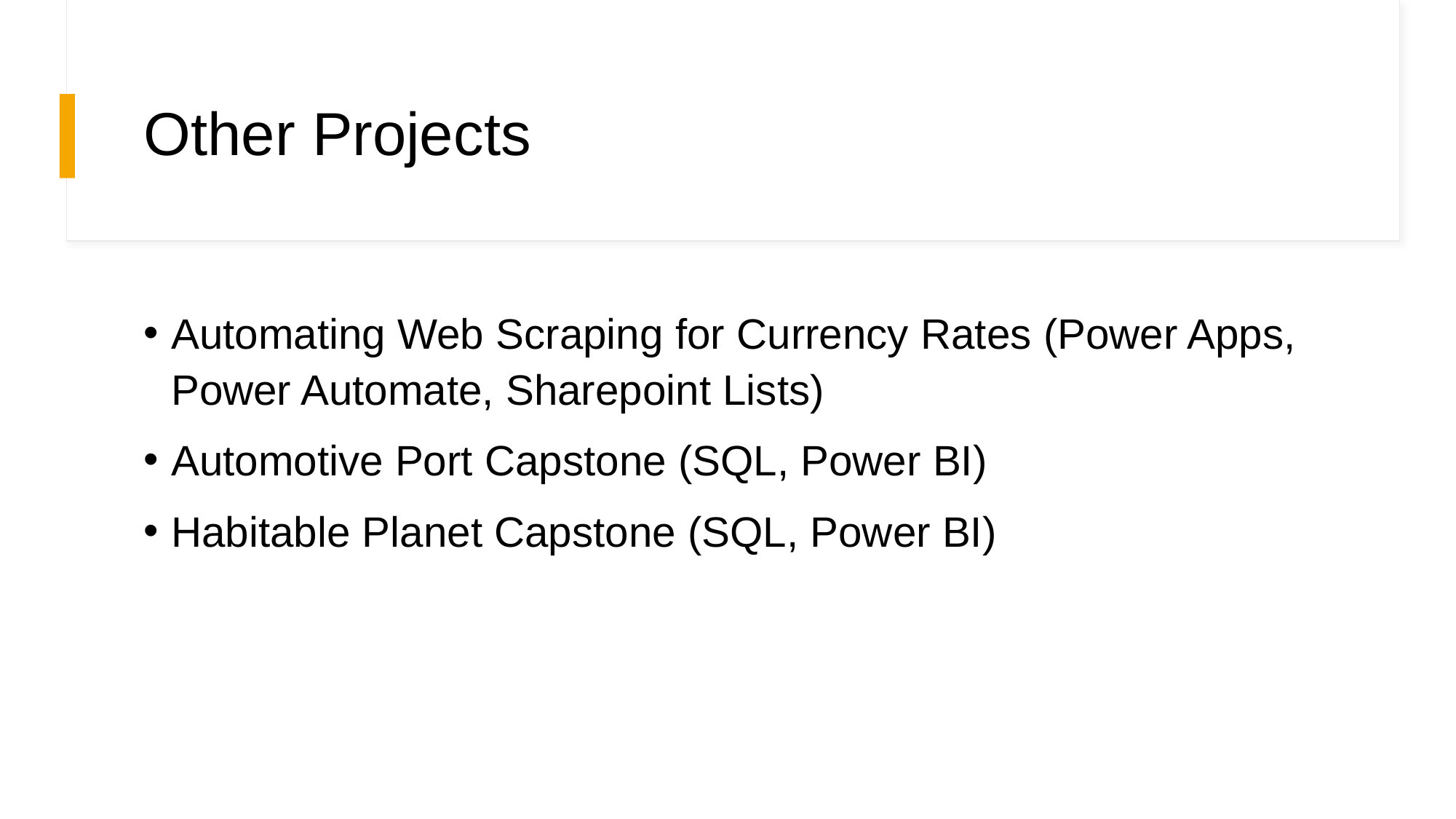

# Other Projects
Automating Web Scraping for Currency Rates (Power Apps, Power Automate, Sharepoint Lists)
Automotive Port Capstone (SQL, Power BI)
Habitable Planet Capstone (SQL, Power BI)